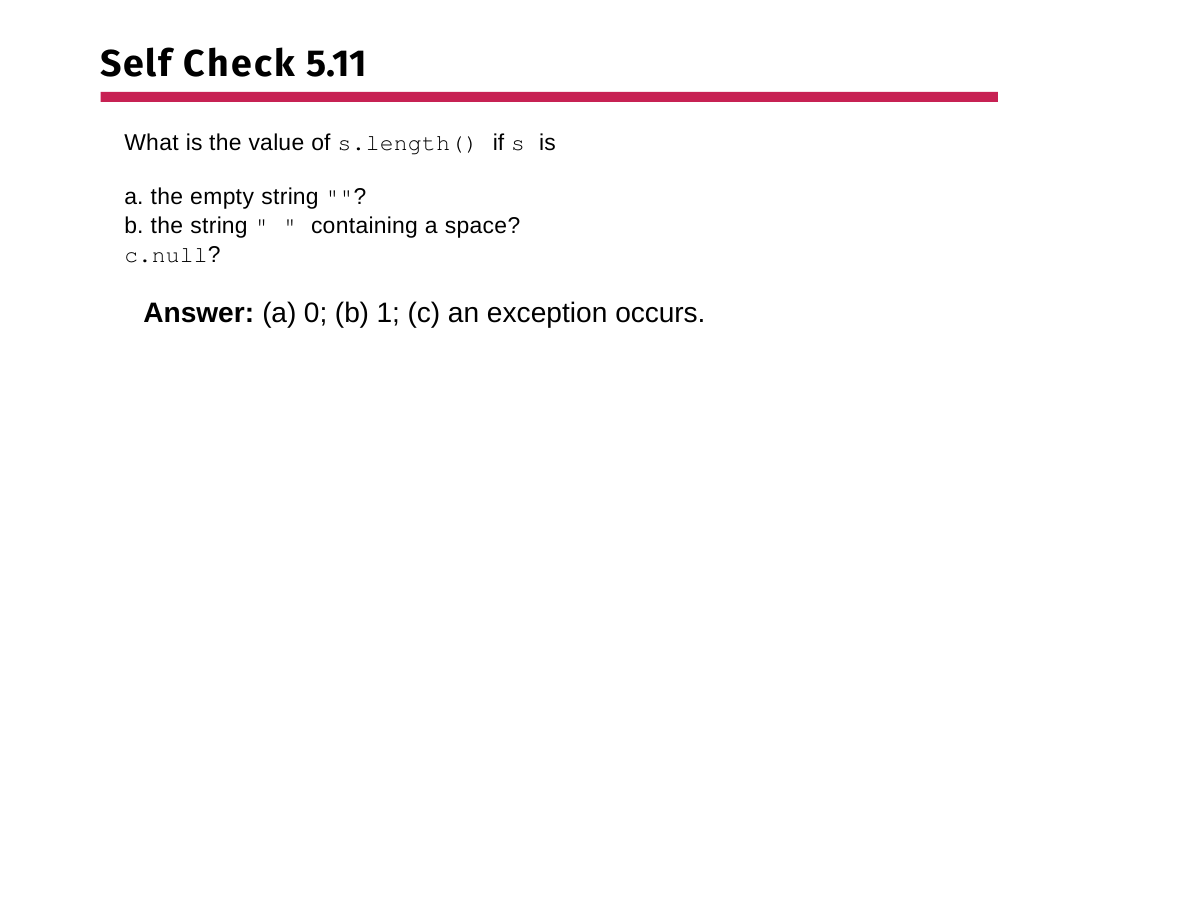

# Self Check 5.11
What is the value of s.length() if s is

the empty string ""?
the string " " containing a space?
null?

Answer: (a) 0; (b) 1; (c) an exception occurs.